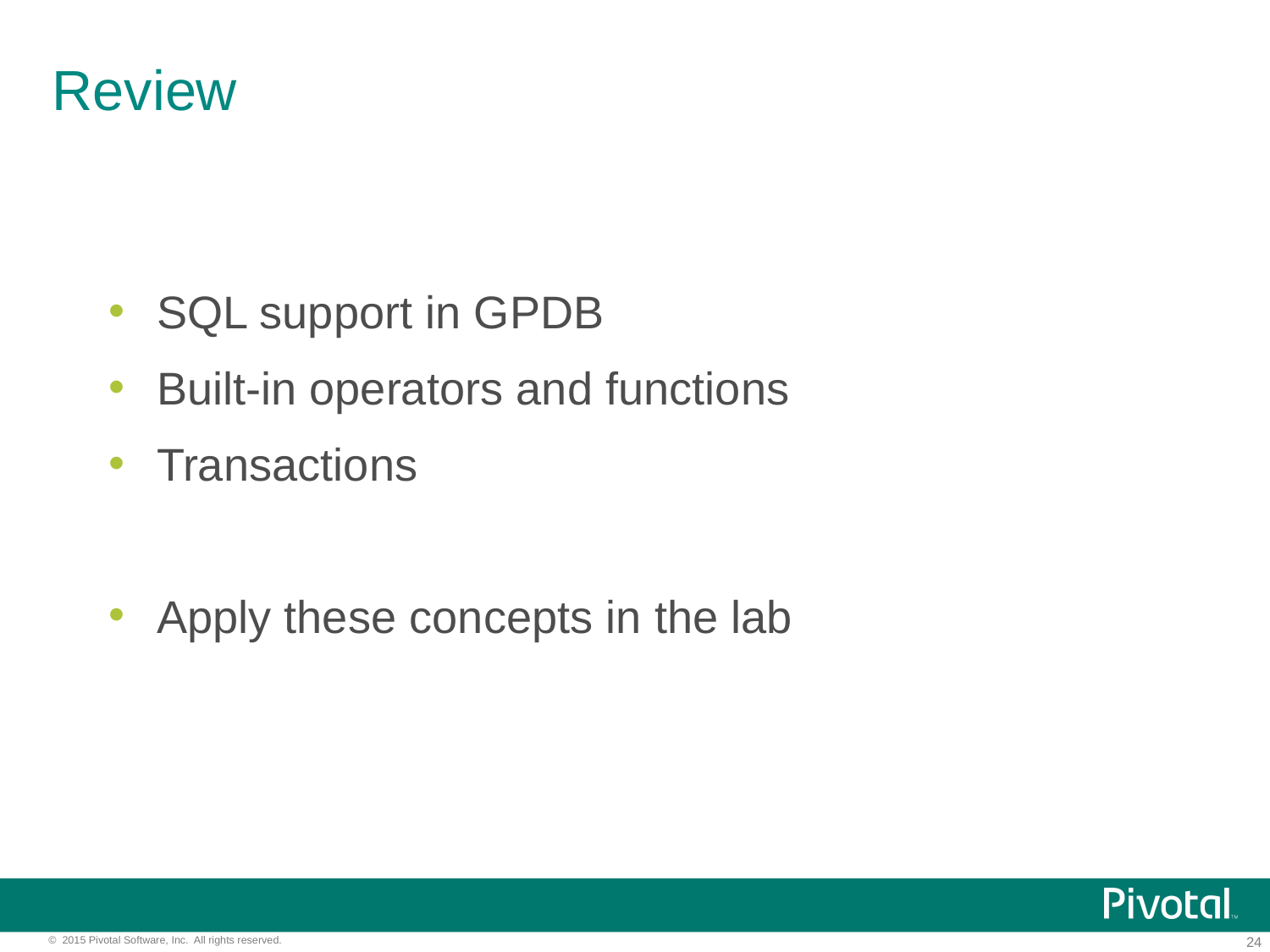

# Review

SQL support in GPDB
Built-in operators and functions
Transactions

Apply these concepts in the lab